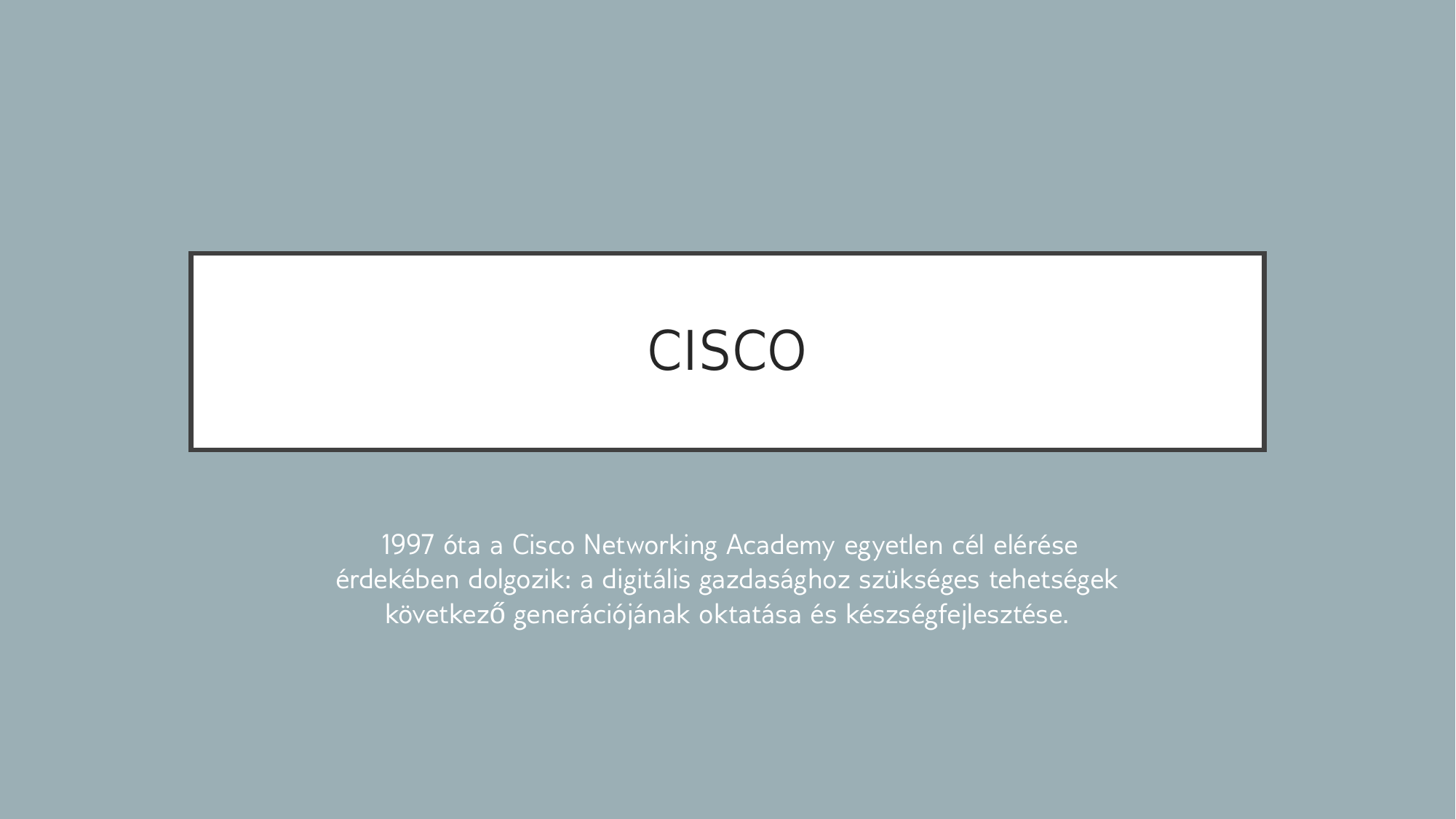

# Cisco
 1997 óta a Cisco Networking Academy egyetlen cél elérése érdekében dolgozik: a digitális gazdasághoz szükséges tehetségek következő generációjának oktatása és készségfejlesztése.